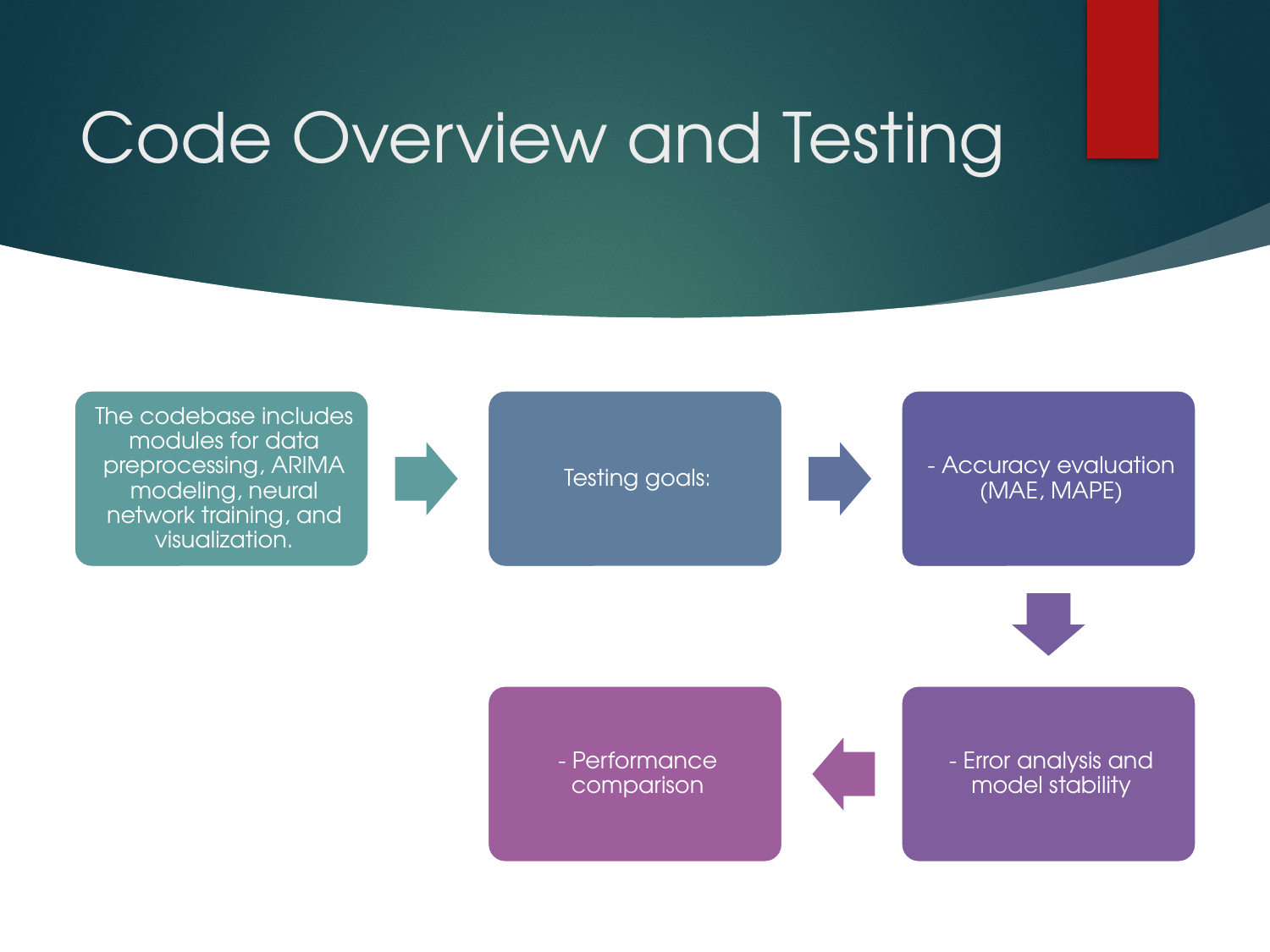

# Code Overview and Testing

The codebase includes modules for data preprocessing, ARIMA modeling, neural network training, and visualization.

Testing goals:

- Accuracy evaluation (MAE, MAPE)

- Error analysis and model stability

- Performance comparison